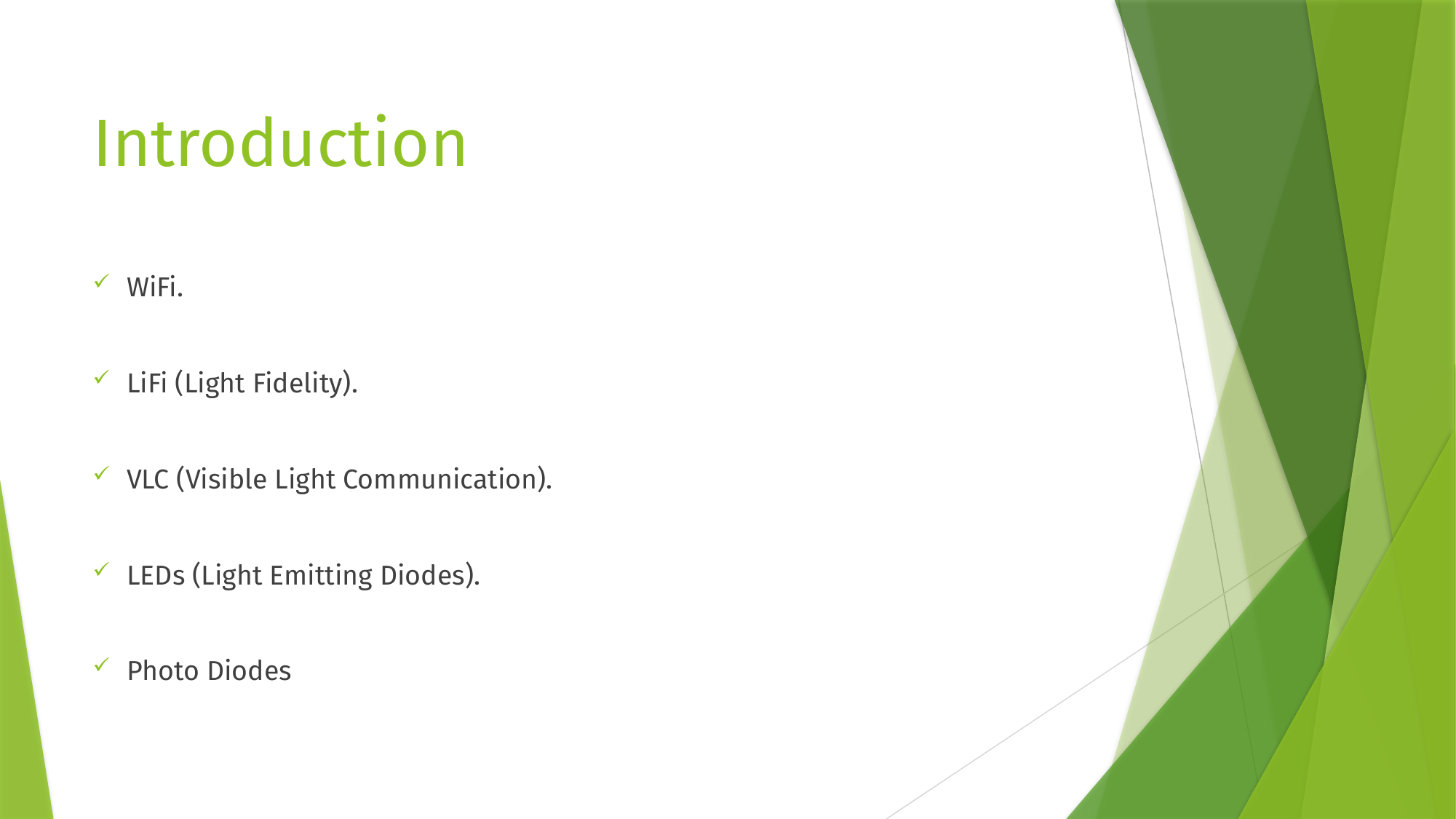

# Introduction
WiFi.

LiFi (Light Fidelity).

VLC (Visible Light Communication).

LEDs (Light Emitting Diodes).

Photo Diodes